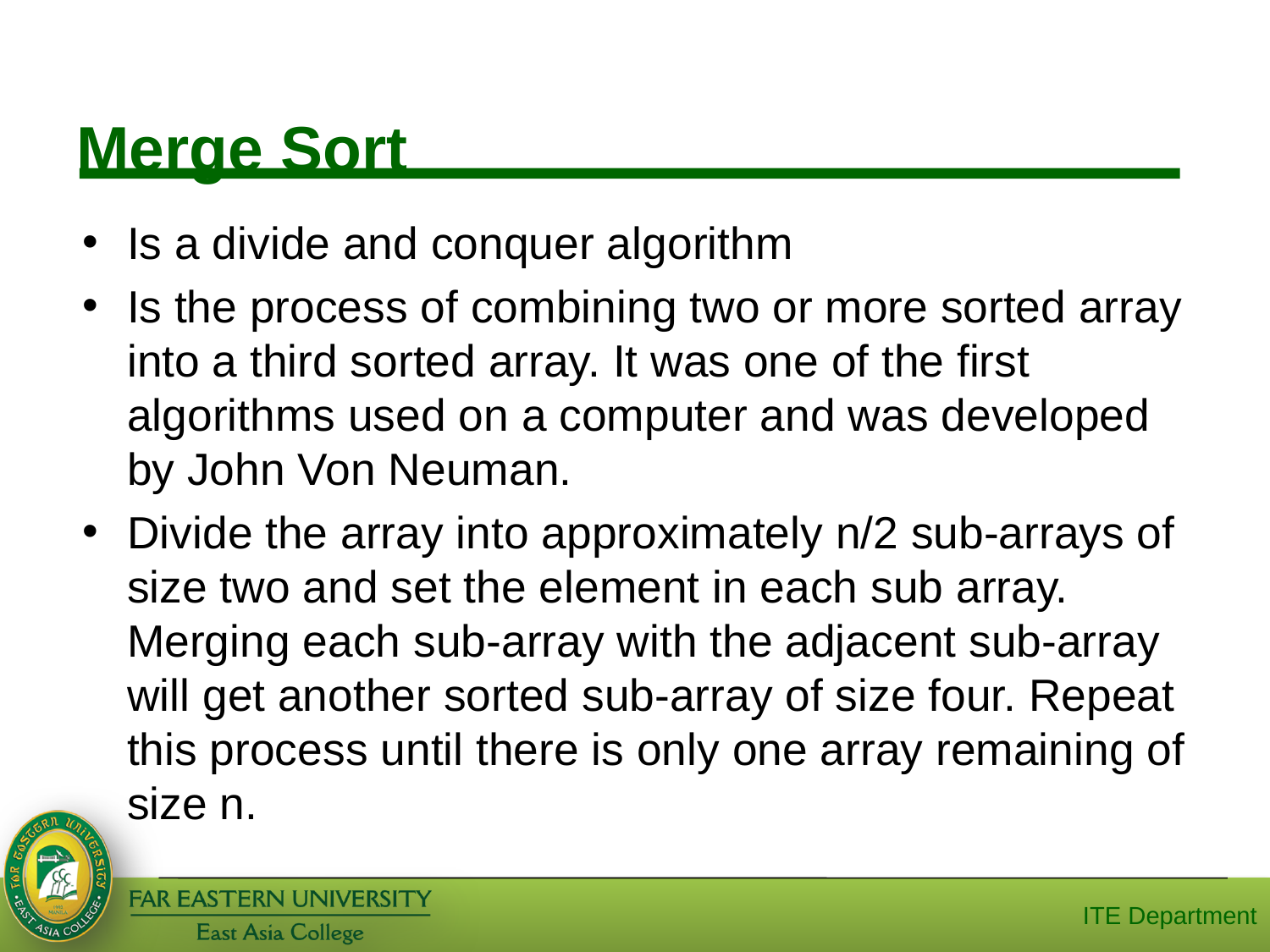

# Merge Sort
Is a divide and conquer algorithm
Is the process of combining two or more sorted array into a third sorted array. It was one of the first algorithms used on a computer and was developed by John Von Neuman.
Divide the array into approximately n/2 sub-arrays of size two and set the element in each sub array. Merging each sub-array with the adjacent sub-array will get another sorted sub-array of size four. Repeat this process until there is only one array remaining of size n.